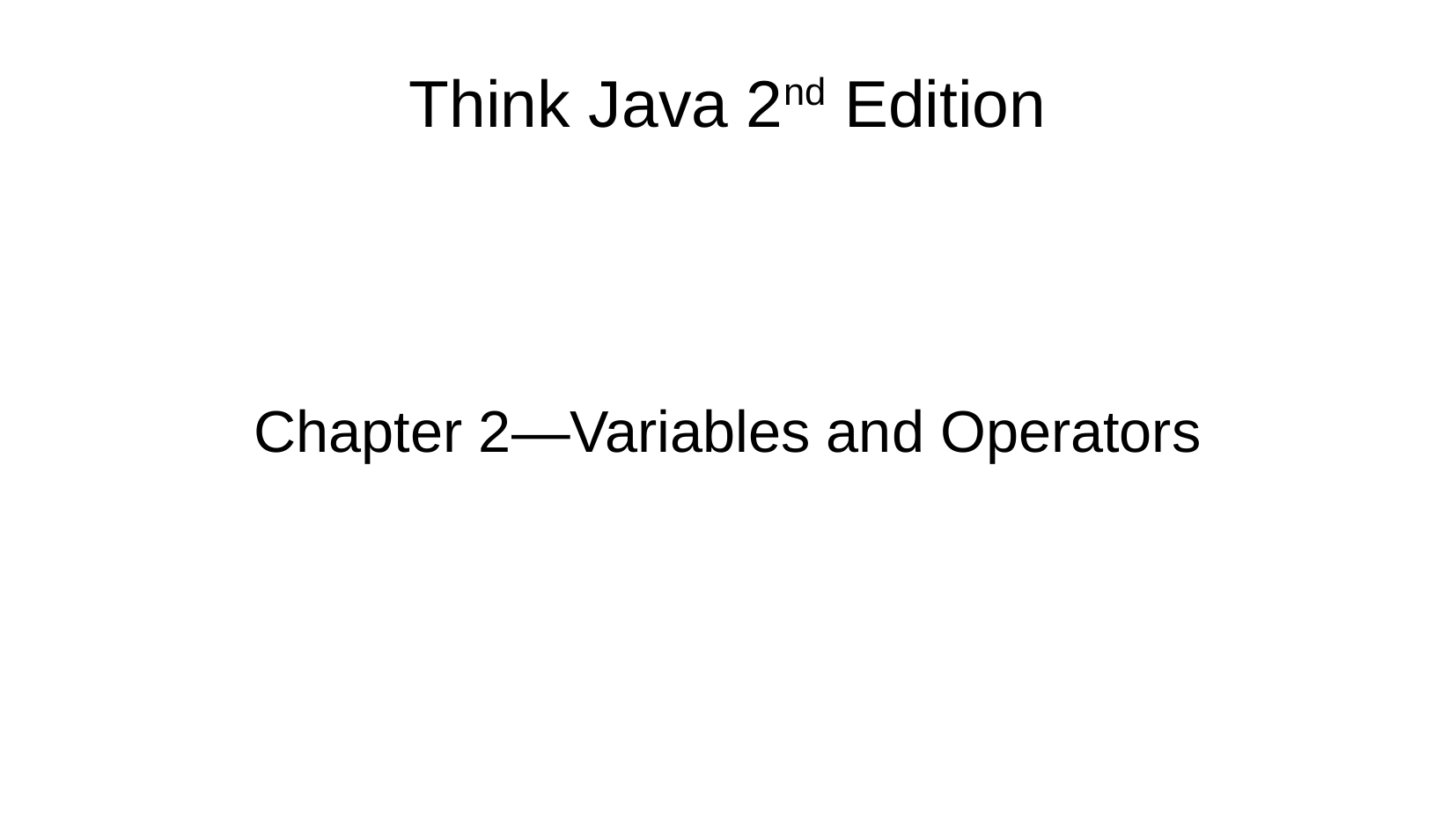

Think Java 2nd Edition
Chapter 2—Variables and Operators